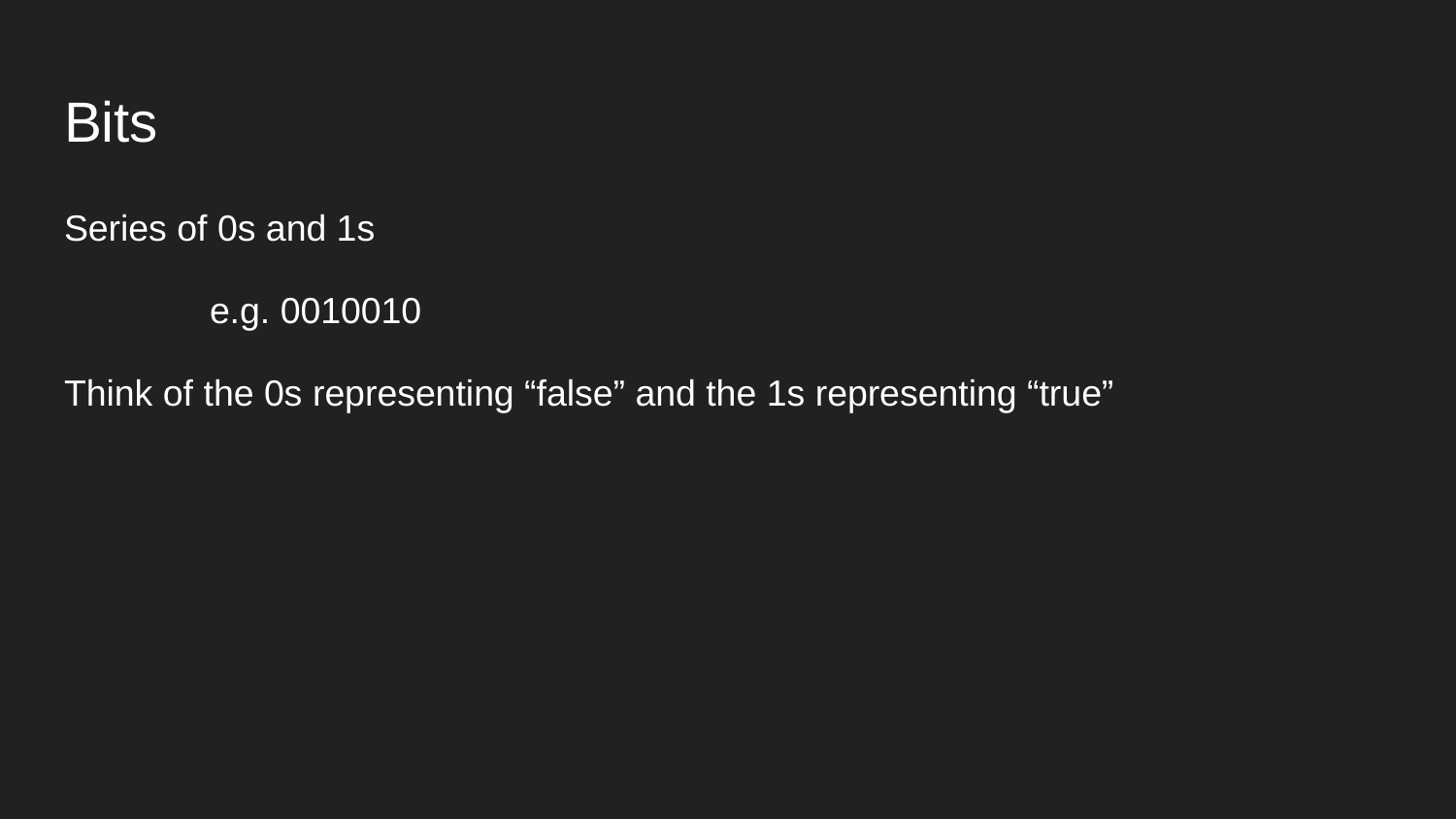

# Bits
Series of 0s and 1s
	e.g. 0010010
Think of the 0s representing “false” and the 1s representing “true”